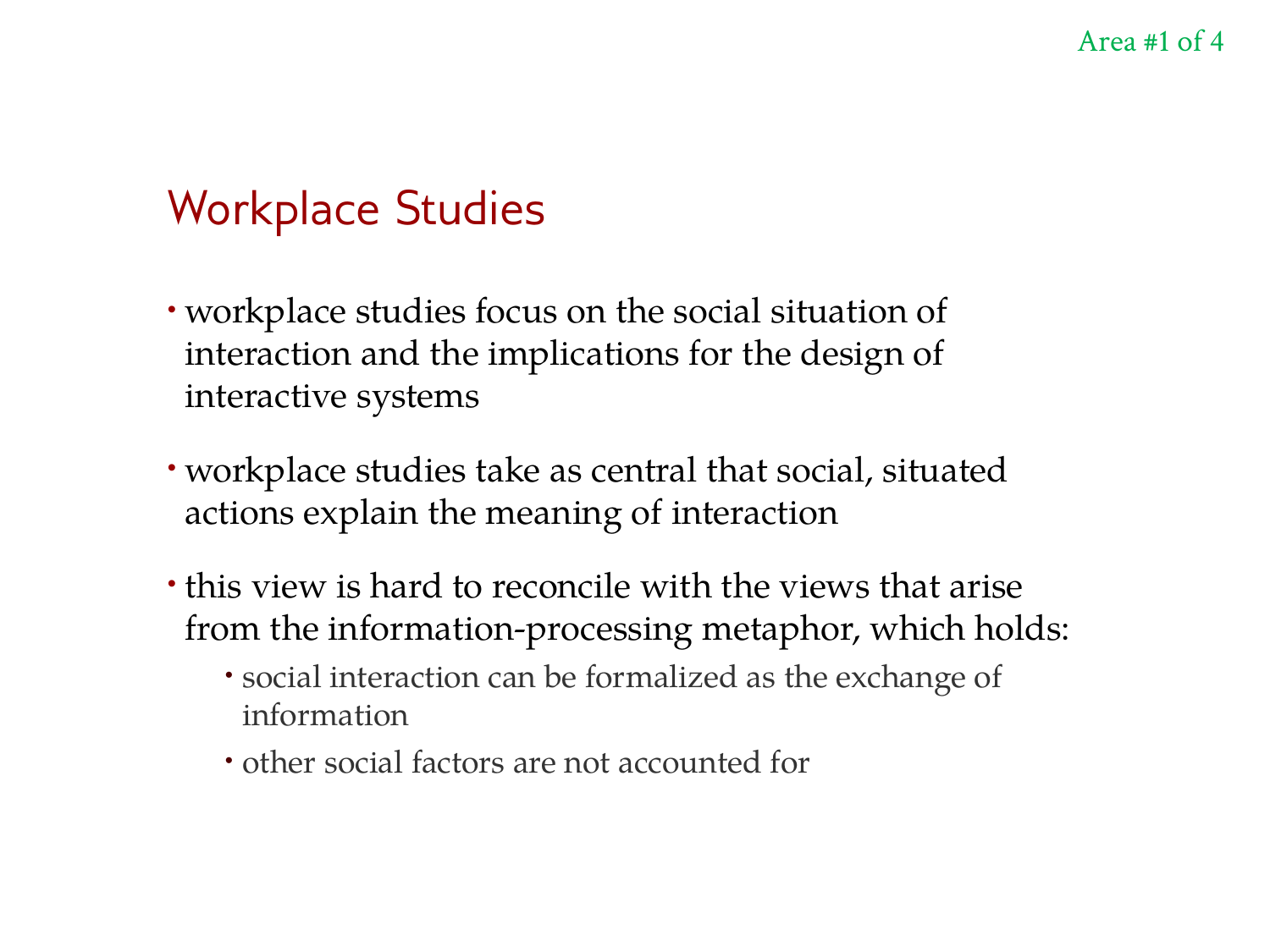

Area #1 of 4
# Workplace Studies
workplace studies focus on the social situation of interaction and the implications for the design of interactive systems
workplace studies take as central that social, situated actions explain the meaning of interaction
this view is hard to reconcile with the views that arise from the information-processing metaphor, which holds:
social interaction can be formalized as the exchange of information
other social factors are not accounted for